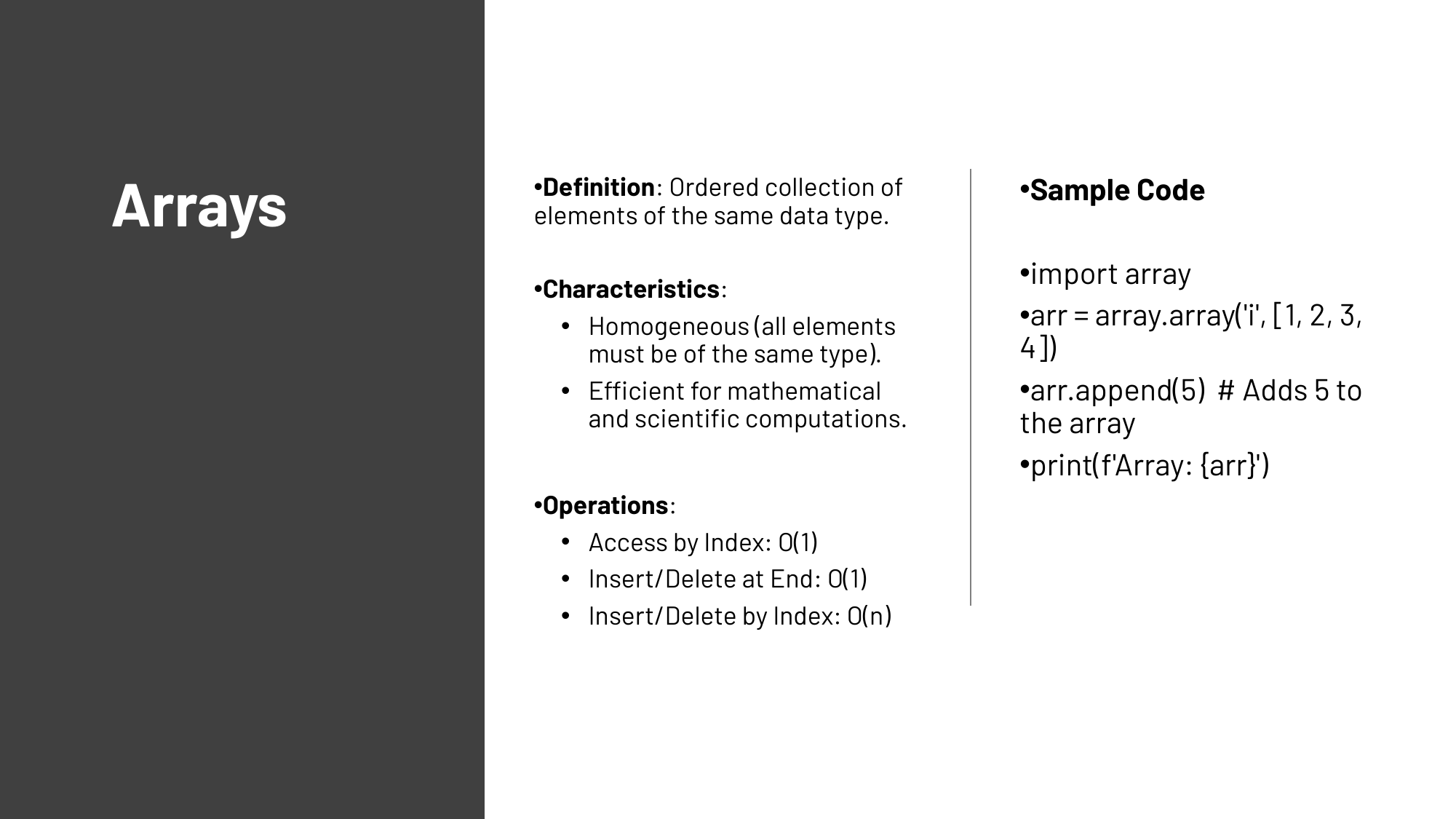

# Arrays
Definition: Ordered collection of elements of the same data type.

Characteristics:
Homogeneous (all elements must be of the same type).
Efficient for mathematical and scientific computations.

Operations:
Access by Index: O(1)
Insert/Delete at End: O(1)
Insert/Delete by Index: O(n)

Sample Code

import array
arr = array.array('i', [1, 2, 3, 4])
arr.append(5)  # Adds 5 to the array
print(f'Array: {arr}')